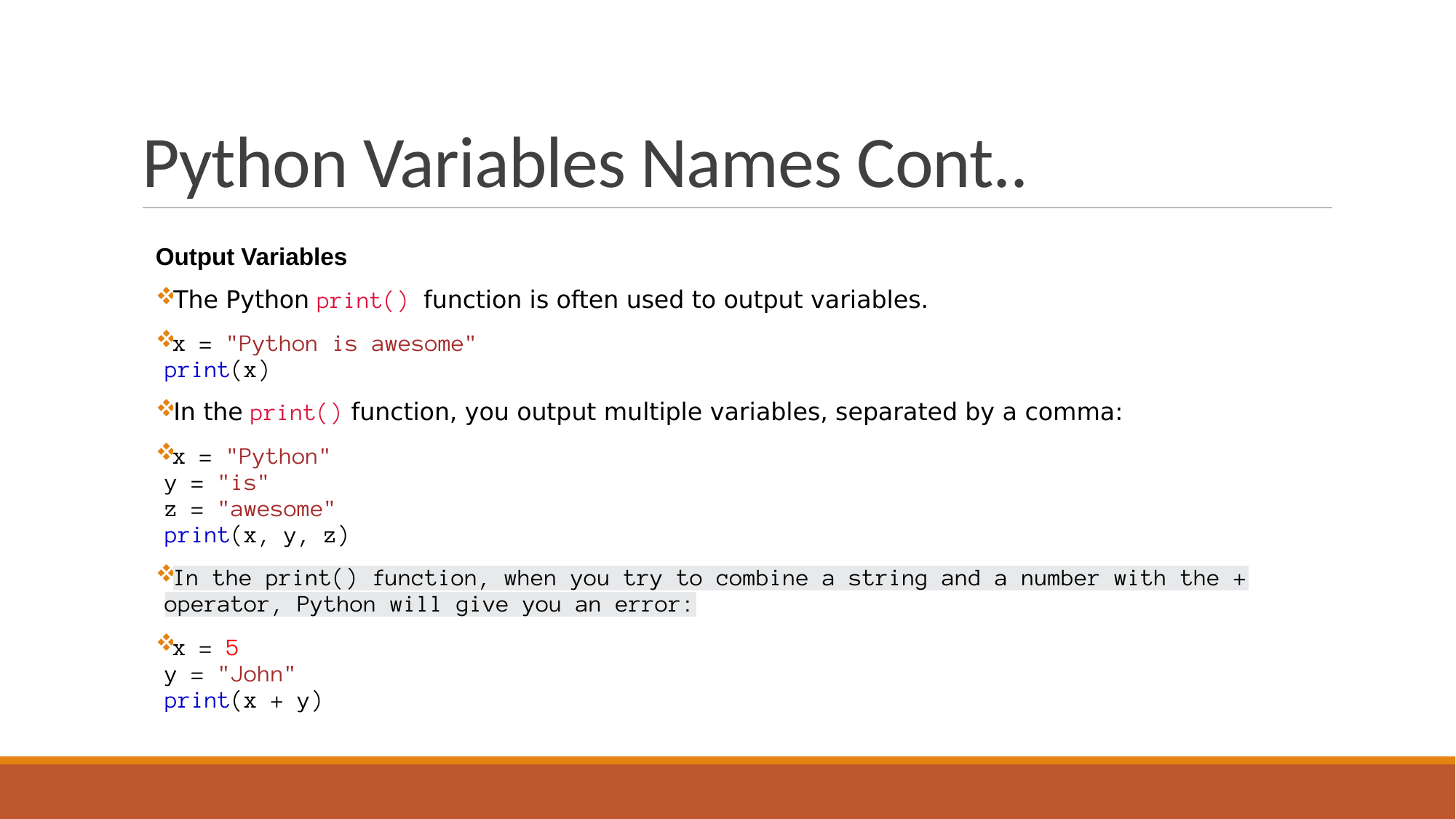

# Python Variables Names Cont..
Output Variables
The Python print() function is often used to output variables.
x = "Python is awesome"
print(x)
In the print() function, you output multiple variables, separated by a comma:
x = "Python"
y = "is"
z = "awesome"
print(x, y, z)
In the print() function, when you try to combine a string and a number with the + operator, Python will give you an error:
x = 5
y = "John"
print(x + y)